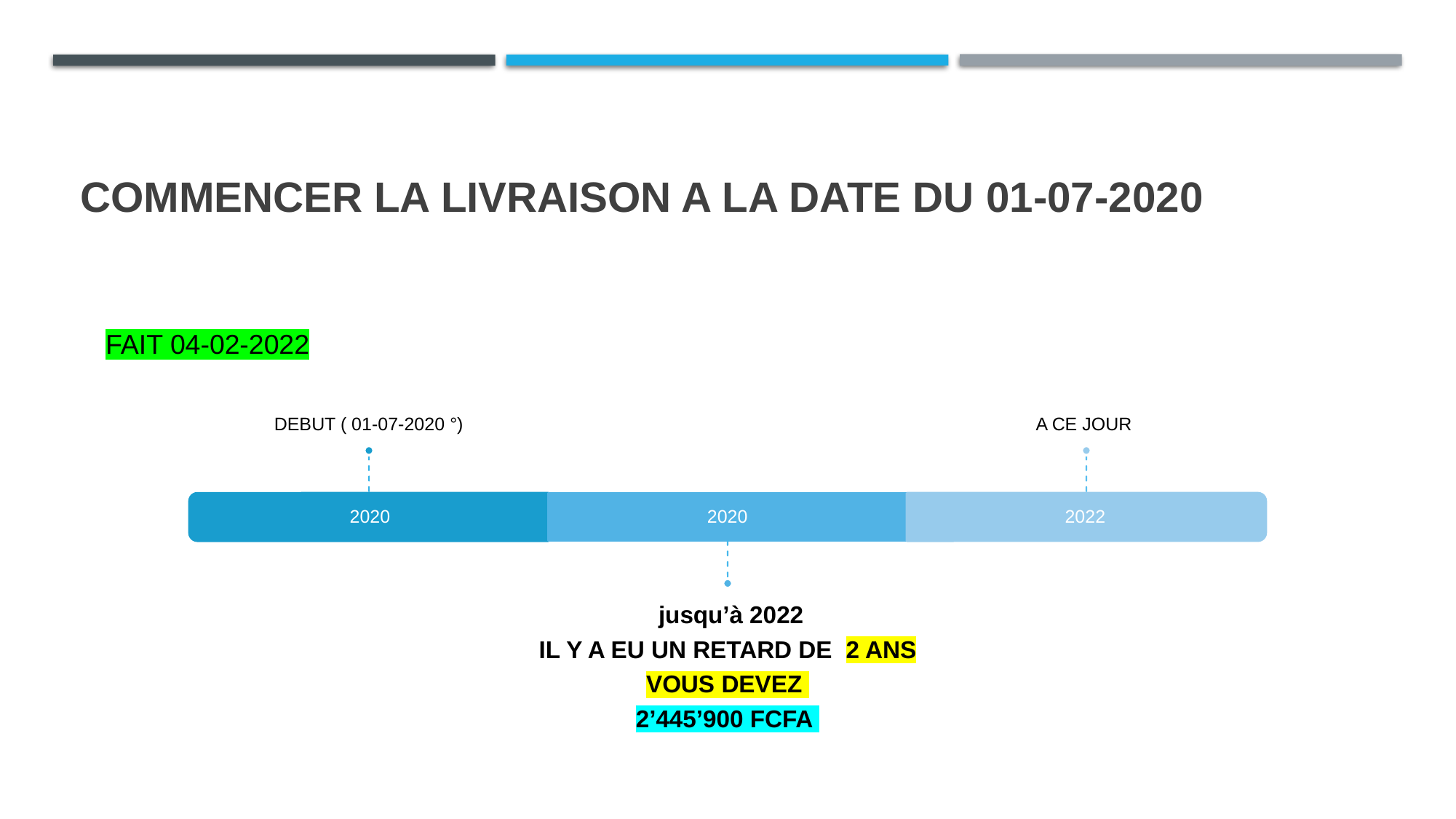

# Commencer la livraison a la date du 01-07-2020
2020
DEBUT ( 01-07-2020 °)
2020
 jusqu’à 2022
IL Y A EU UN RETARD DE  2 ANS
VOUS DEVEZ
2’445’900 FCFA
2022
A CE JOUR
FAIT 04-02-2022